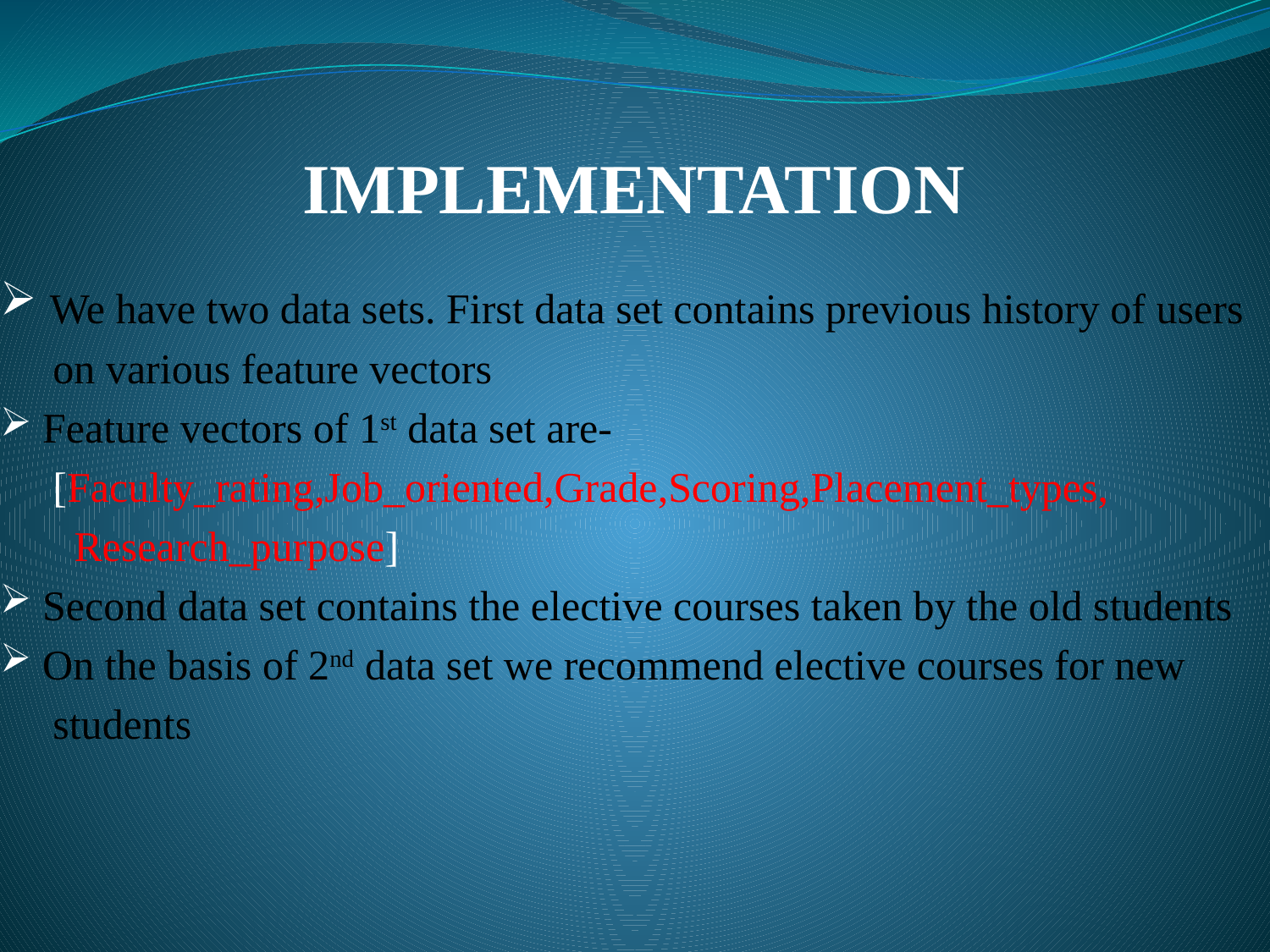

# IMPLEMENTATION
 We have two data sets. First data set contains previous history of users
     on various feature vectors
 Feature vectors of 1st data set are-
     [Faculty_rating,Job_oriented,Grade,Scoring,Placement_types,
       Research_purpose]
 Second data set contains the elective courses taken by the old students
 On the basis of 2nd data set we recommend elective courses for new
     students